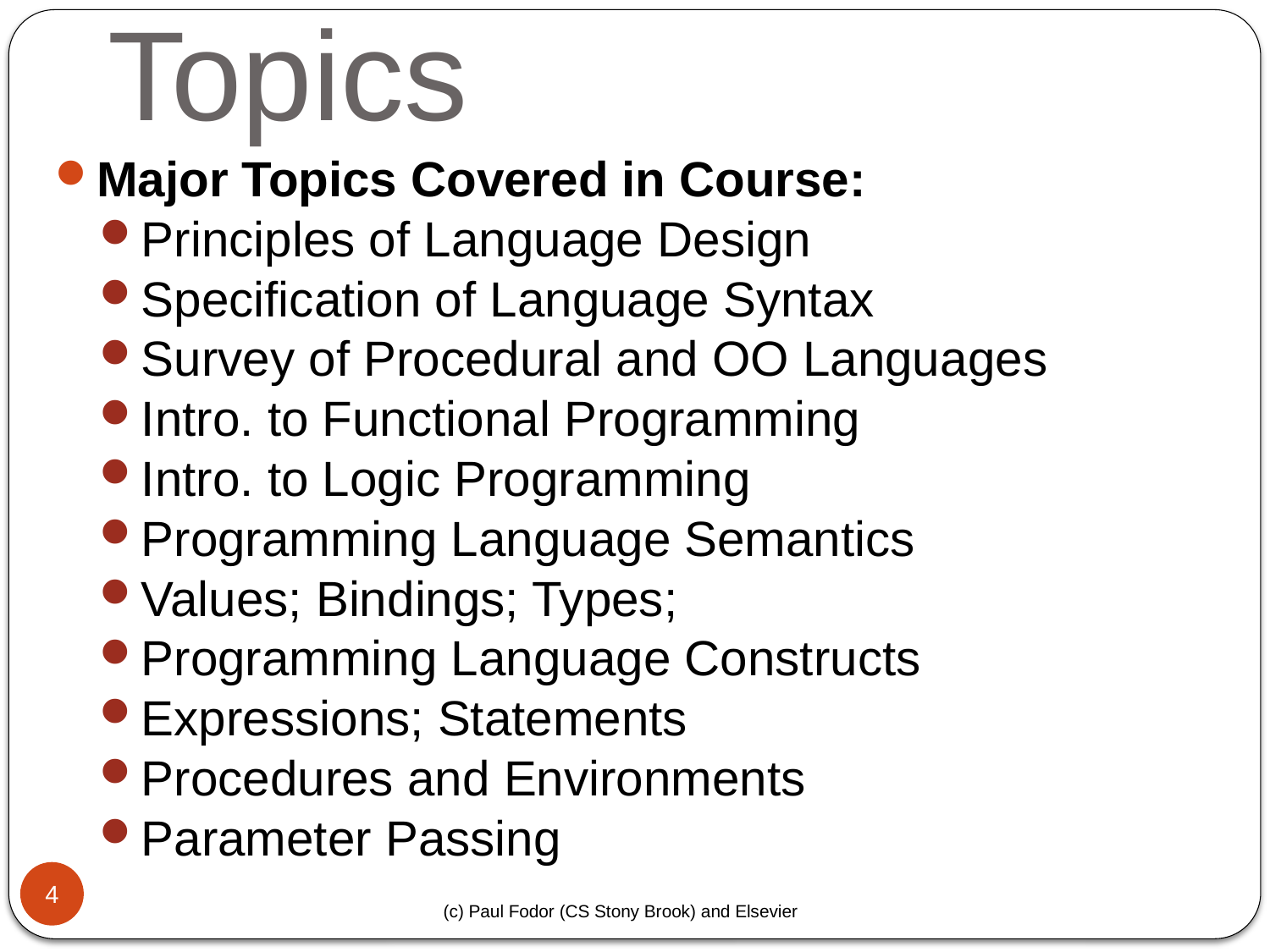

# Topics
Major Topics Covered in Course:
Principles of Language Design
Specification of Language Syntax
Survey of Procedural and OO Languages
Intro. to Functional Programming
Intro. to Logic Programming
Programming Language Semantics
Values; Bindings; Types;
Programming Language Constructs
Expressions; Statements
Procedures and Environments
Parameter Passing
4